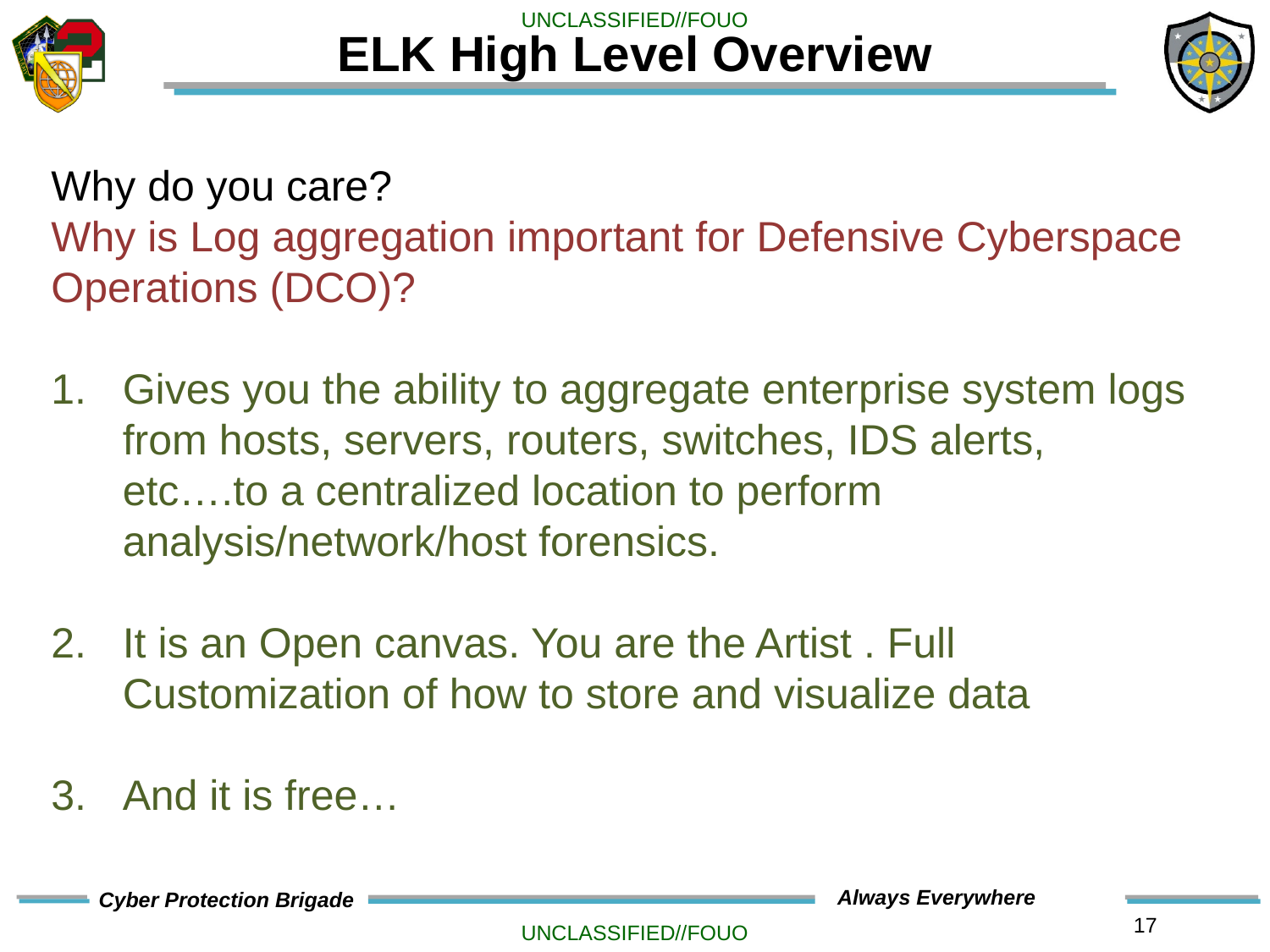

# ELK High Level Overview
Why do you care?
Why is Log aggregation important for Defensive Cyberspace Operations (DCO)?

Gives you the ability to aggregate enterprise system logs from hosts, servers, routers, switches, IDS alerts, etc….to a centralized location to perform analysis/network/host forensics.

It is an Open canvas. You are the Artist . Full Customization of how to store and visualize data

And it is free…